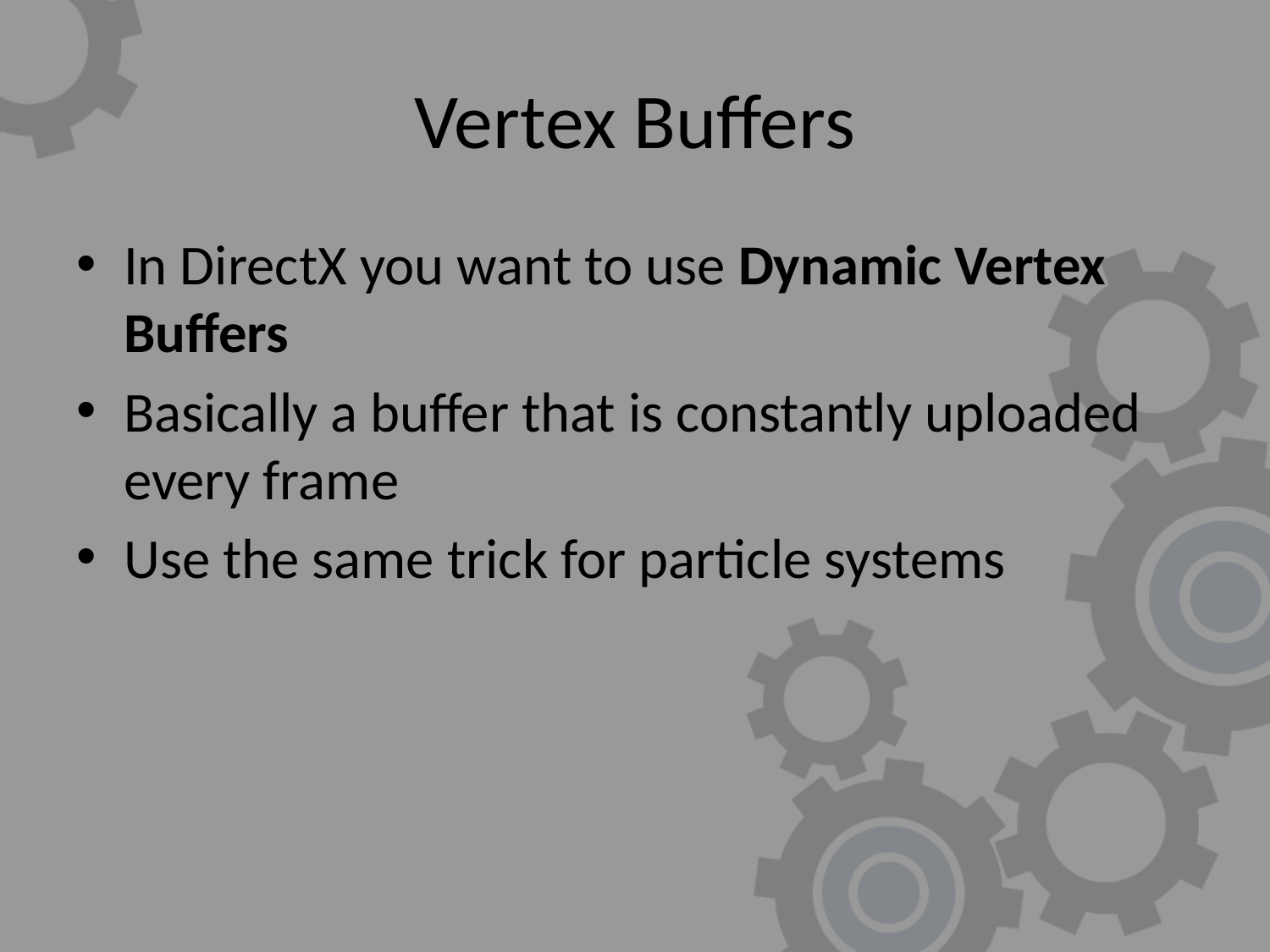

# Vertex Buffers
In DirectX you want to use Dynamic Vertex Buffers
Basically a buffer that is constantly uploaded every frame
Use the same trick for particle systems